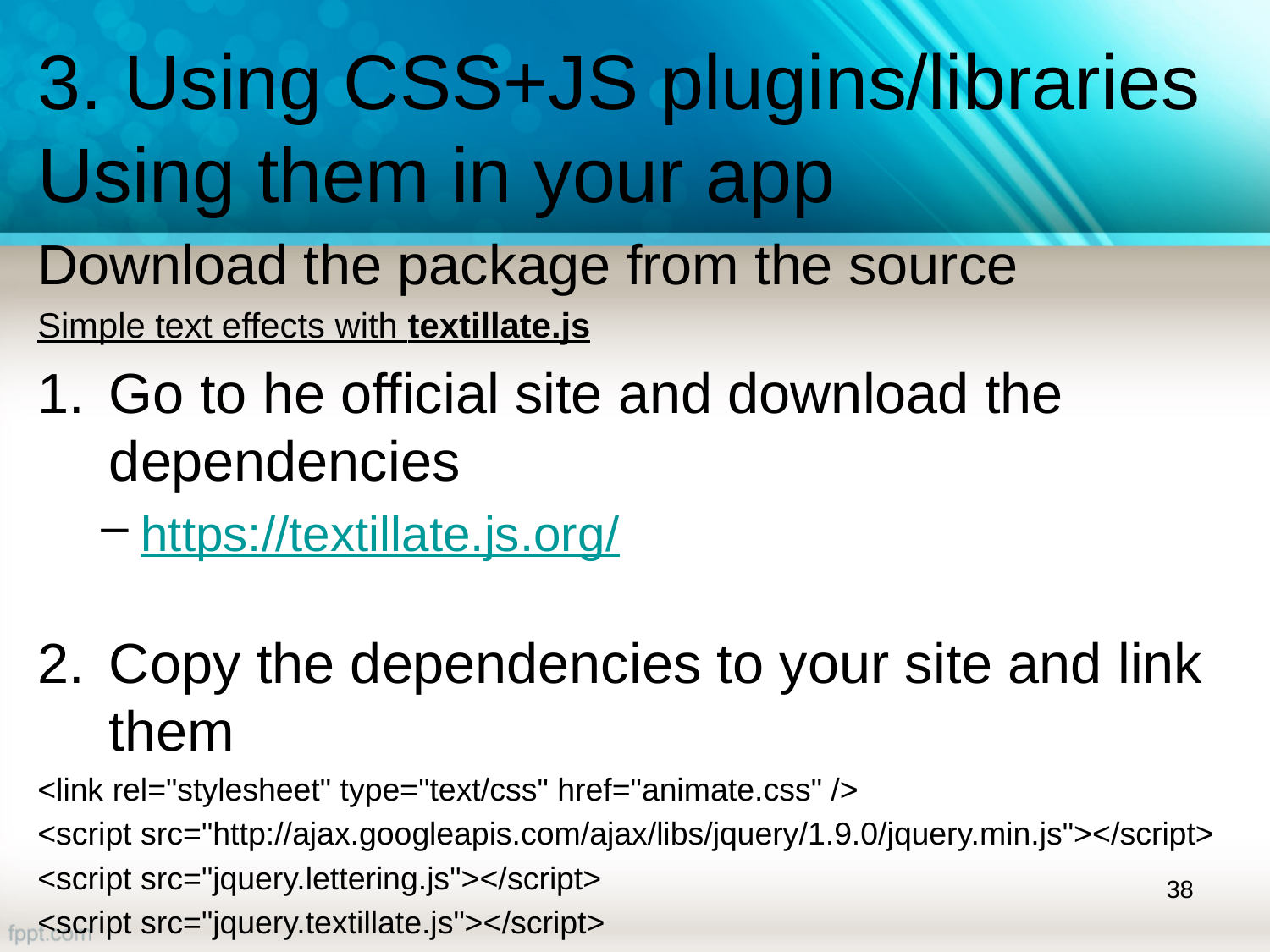

# 3. Using CSS+JS plugins/libraries Using them in your app
Download the package from the source
Simple text effects with textillate.js
Go to he official site and download the dependencies
https://textillate.js.org/

Copy the dependencies to your site and link them
<link rel="stylesheet" type="text/css" href="animate.css" />
<script src="http://ajax.googleapis.com/ajax/libs/jquery/1.9.0/jquery.min.js"></script>
<script src="jquery.lettering.js"></script>
<script src="jquery.textillate.js"></script>
38